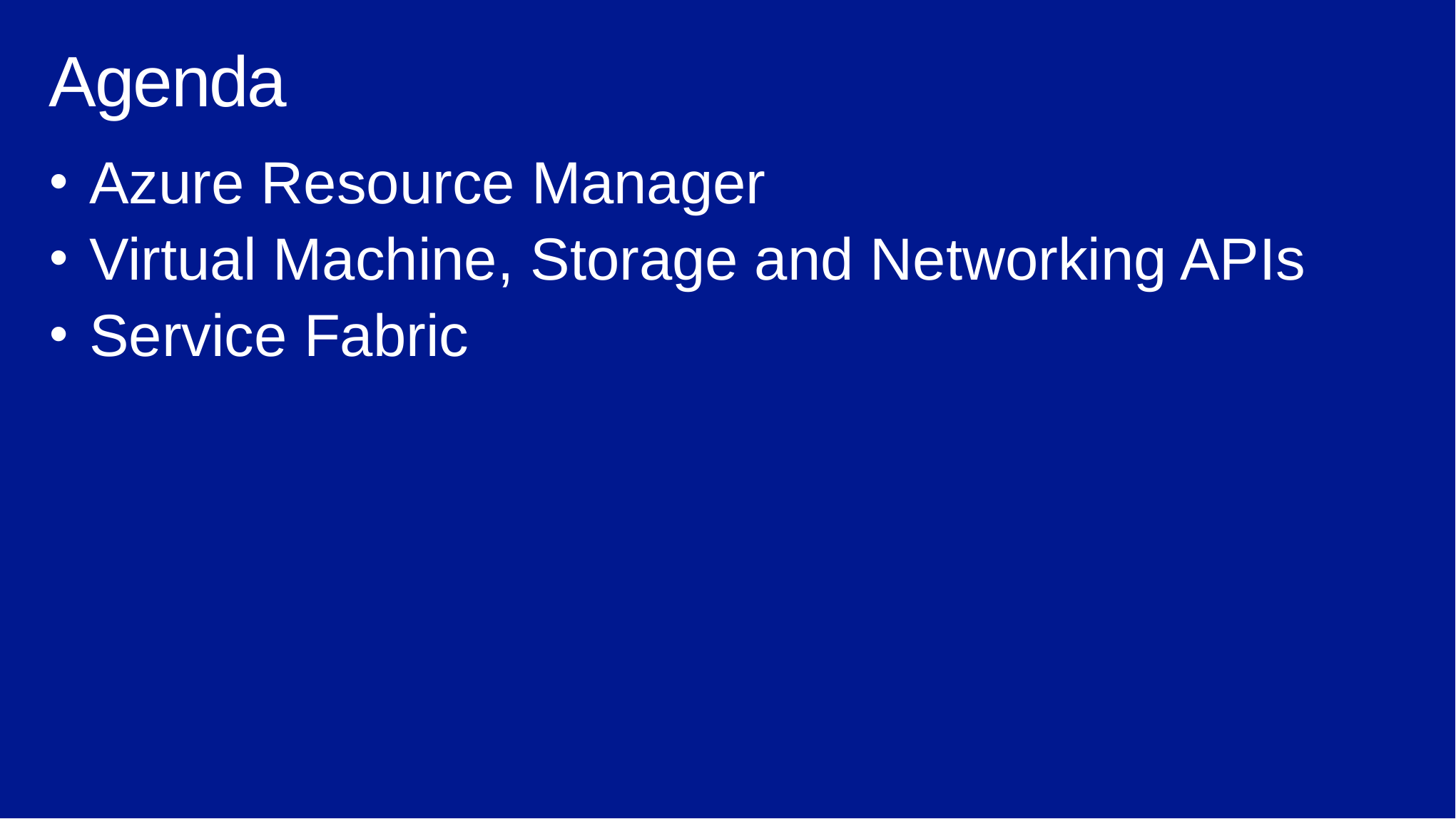

# Agenda
Azure Resource Manager
Virtual Machine, Storage and Networking APIs
Service Fabric